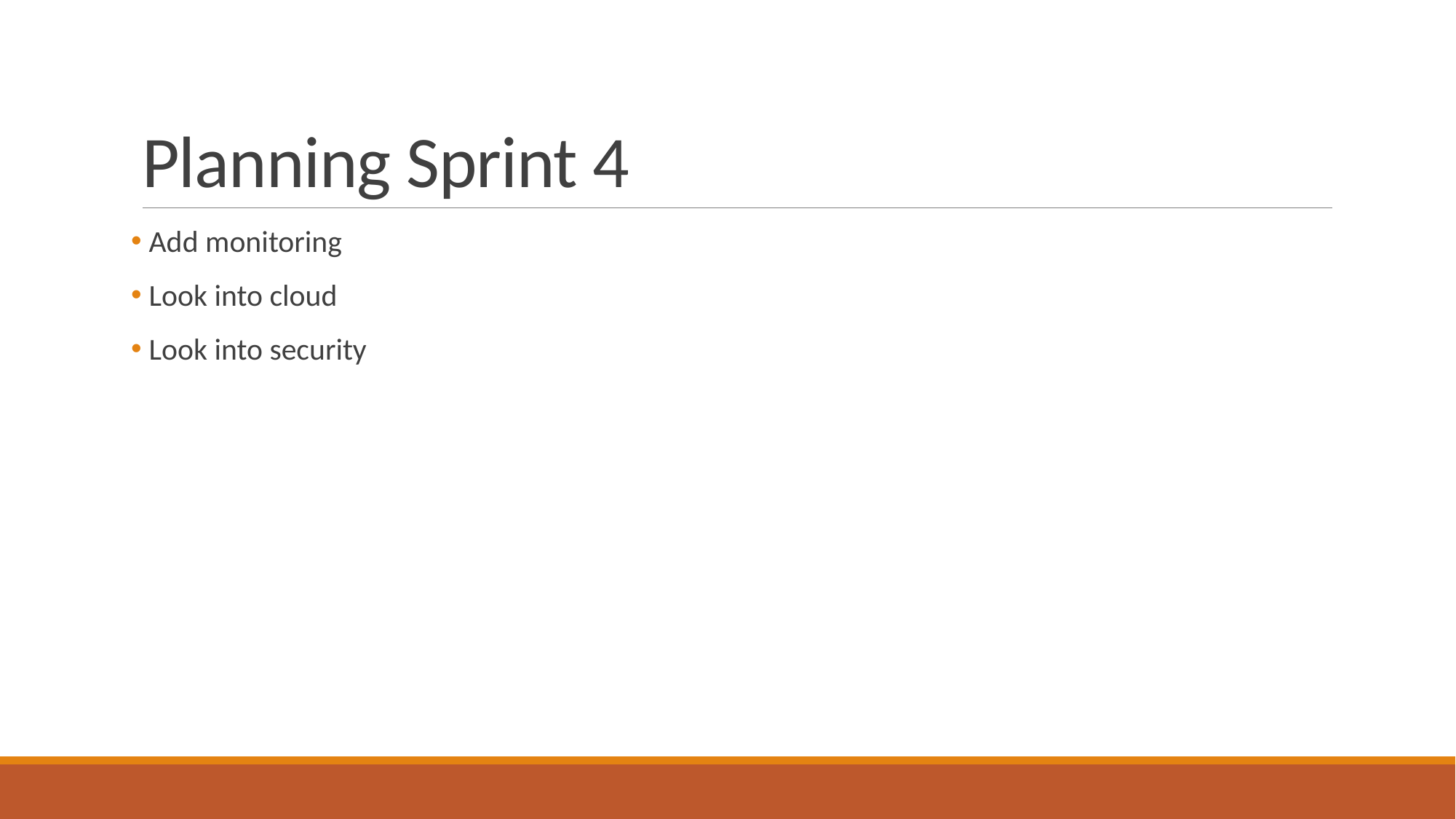

# Planning Sprint 4
 Add monitoring
 Look into cloud
 Look into security